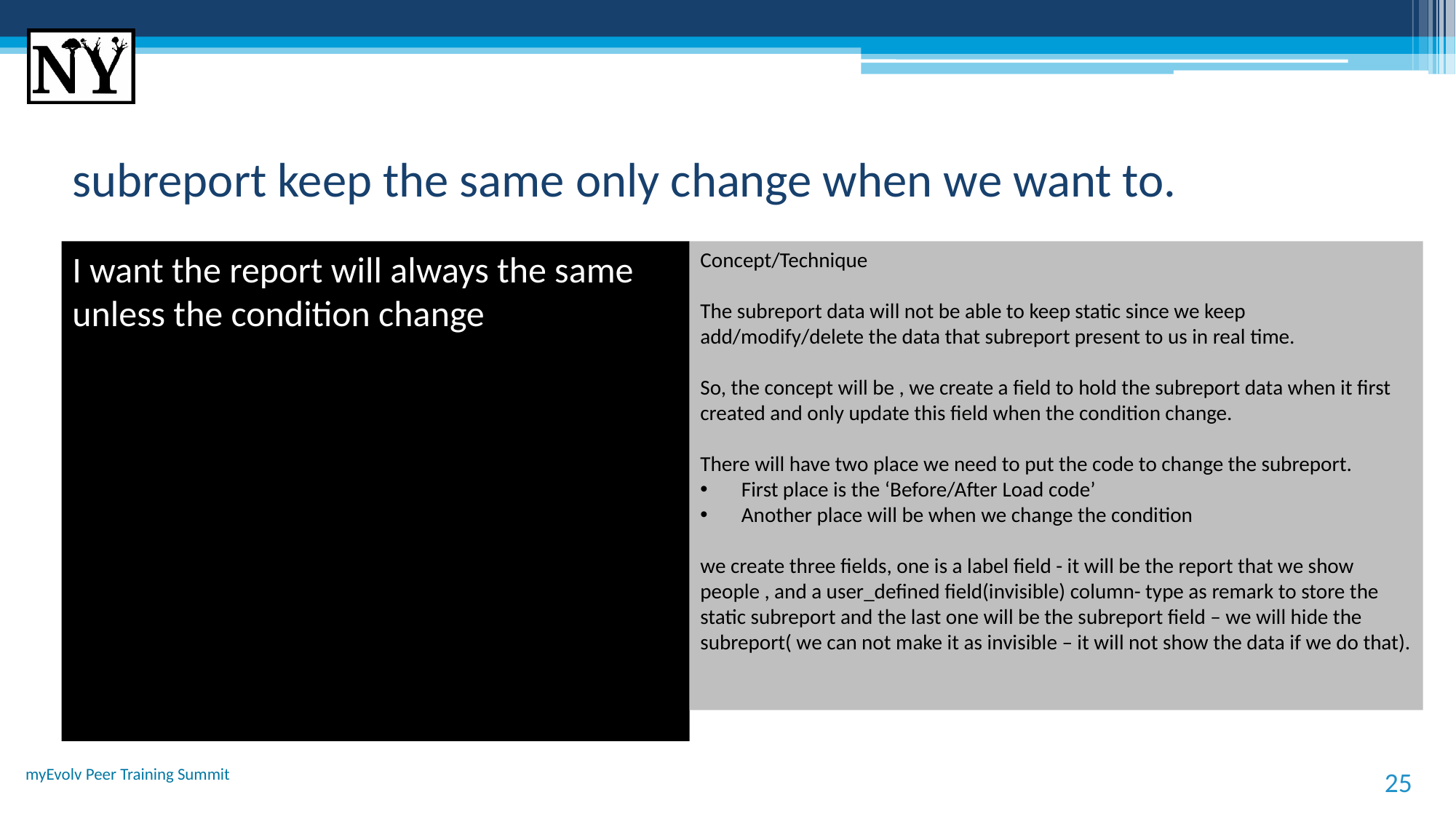

# subreport keep the same only change when we want to.
I want the report will always the same unless the condition change

Concept/Technique

The subreport data will not be able to keep static since we keep add/modify/delete the data that subreport present to us in real time.

So, the concept will be , we create a field to hold the subreport data when it first created and only update this field when the condition change.

There will have two place we need to put the code to change the subreport.
First place is the ‘Before/After Load code’
Another place will be when we change the condition

we create three fields, one is a label field - it will be the report that we show people , and a user_defined field(invisible) column- type as remark to store the static subreport and the last one will be the subreport field – we will hide the subreport( we can not make it as invisible – it will not show the data if we do that).

myEvolv Peer Training Summit
25